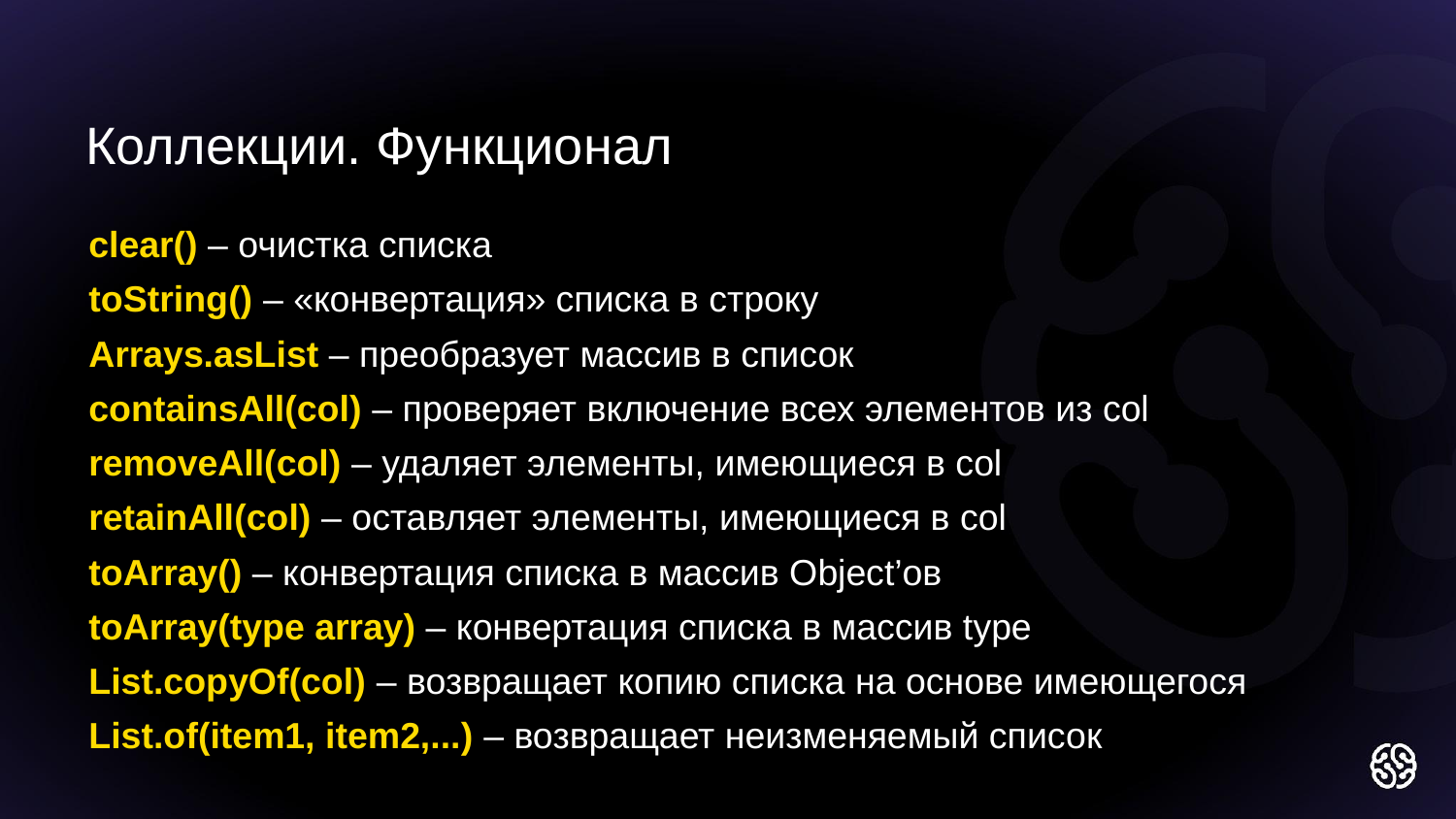

Коллекции. Функционал
clear() – очистка списка
toString() – «конвертация» списка в строку
Arrays.asList – преобразует массив в список
containsAll(col) – проверяет включение всех элементов из col
removeAll(col) – удаляет элементы, имеющиеся в col
retainAll(col) – оставляет элементы, имеющиеся в col
toArray() – конвертация списка в массив Object’ов
toArray(type array) – конвертация списка в массив type
List.copyOf(col) – возвращает копию списка на основе имеющегося
List.of(item1, item2,...) – возвращает неизменяемый список